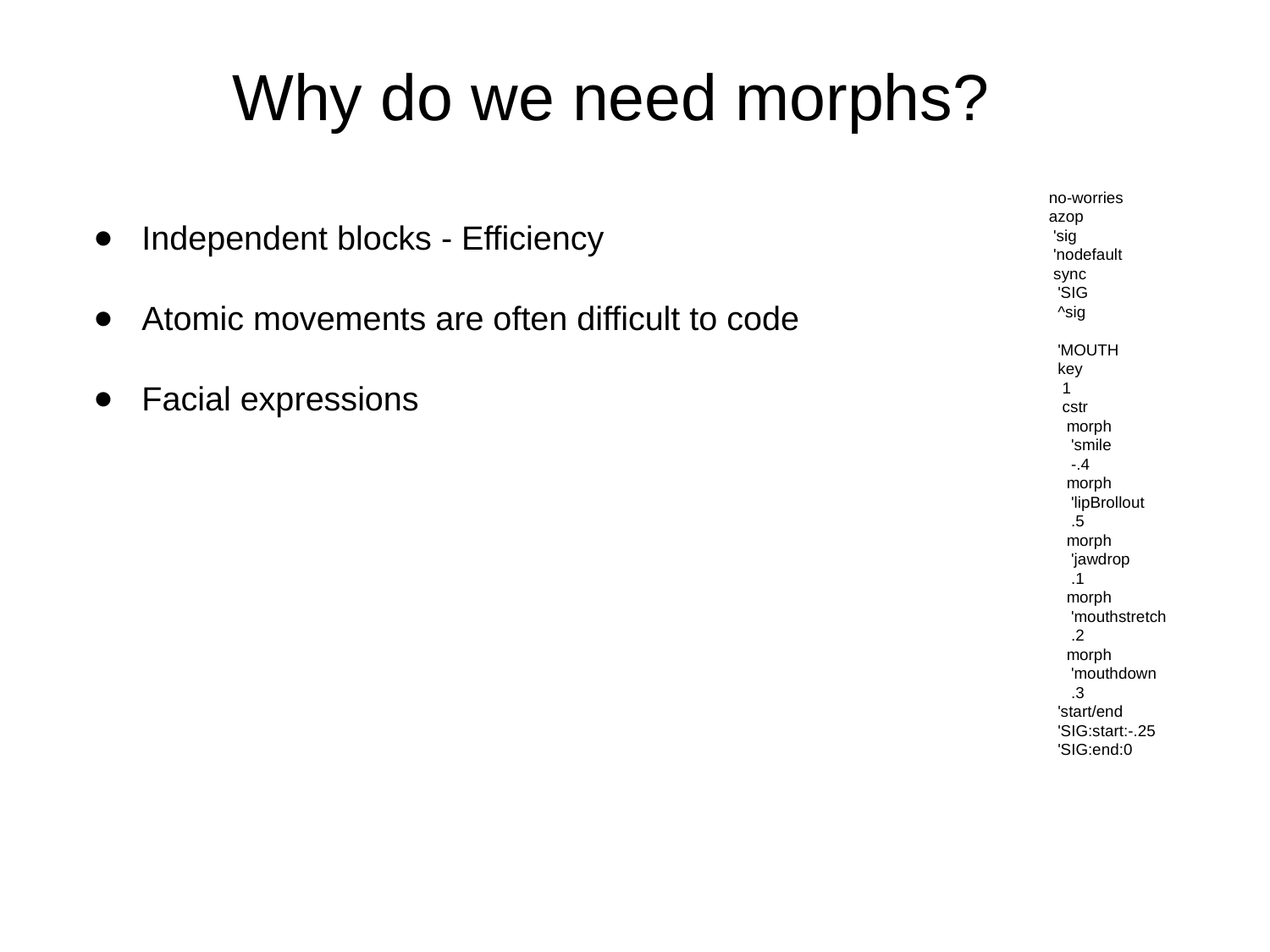

Why do we need morphs?
no-worries
azop
 'sig
 'nodefault
 sync
  'SIG
  ^sig

  'MOUTH
  key
   1
   cstr
    morph
     'smile
     -.4
    morph
     'lipBrollout
     .5
    morph
     'jawdrop
     .1
    morph
     'mouthstretch
     .2
    morph
     'mouthdown
     .3
  'start/end
  'SIG:start:-.25
  'SIG:end:0
Independent blocks - Efficiency

Atomic movements are often difficult to code

Facial expressions